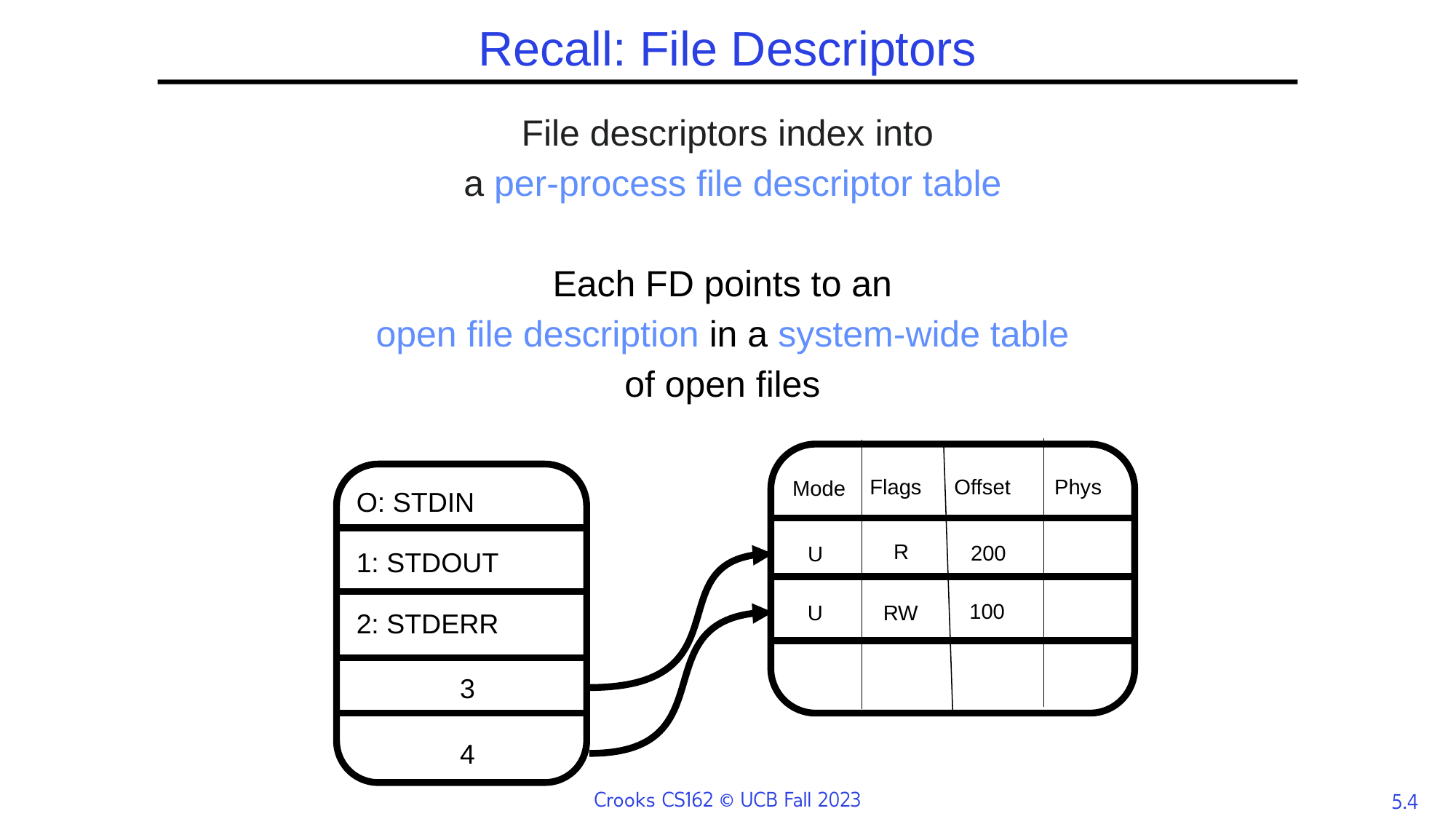

# Recall: File Descriptors
File descriptors index into
 a per-process file descriptor table

Each FD points to an
open file description in a system-wide table
of open files

Offset
Phys
Flags
Mode
O: STDIN
R
200
U
1: STDOUT
100
RW
U
2: STDERR
3
4